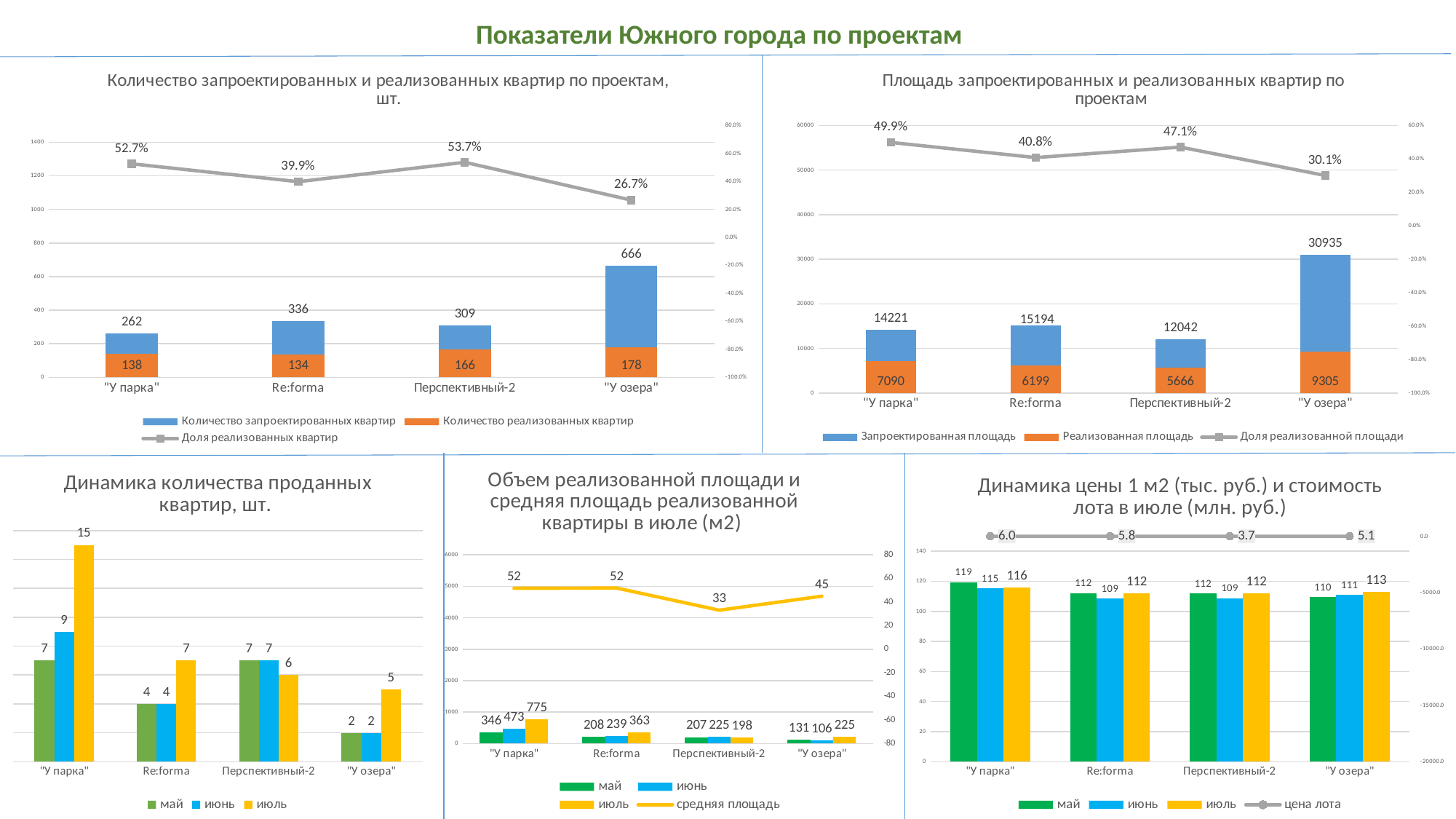

Показатели Южного города по проектам

### Chart: Количество запроектированных и реализованных квартир по проектам, шт.

| Category | Количество запроектированных квартир | Количество реализованных квартир | Доля реализованных квартир |
|---|---|---|---|
| "У парка" | 262.0 | 138.0 | 0.5267175572519084 |
| Re:forma | 336.0 | 134.0 | 0.39880952380952384 |
| Перспективный-2 | 309.0 | 166.0 | 0.5372168284789643 |
| "У озера" | 666.0 | 178.0 | 0.2672672672672673 |

### Chart: Площадь запроектированных и реализованных квартир по проектам

| Category | Запроектированная площадь | Реализованная площадь | Доля реализованной площади |
|---|---|---|---|
| "У парка" | 14221.0 | 7090.289999999996 | 0.49857886224597403 |
| Re:forma | 15193.52 | 6199.150000000002 | 0.408012758070546 |
| Перспективный-2 | 12042.02 | 5666.279999999997 | 0.47054231765102505 |
| "У озера" | 30934.870000000003 | 9305.479999999996 | 0.30080876370257886 |

### Chart: Объем реализованной площади и средняя площадь реализованной квартиры в июле (м2)

| Category | май | июнь | июль | средняя площадь |
|---|---|---|---|---|
| "У парка" | 346.21000000000004 | 473.35999999999785 | 775.0399999999936 | 51.66933333333291 |
| Re:forma | 208.4100000000044 | 238.51999999999862 | 363.0600000000022 | 51.8657142857146 |
| Перспективный-2 | 206.8299999999972 | 225.07999999999993 | 198.46999999999844 | 33.07833333333307 |
| "У озера" | 131.03000000000065 | 105.82999999999811 | 224.84999999999854 | 44.96999999999971 |

### Chart: Динамика количества проданных квартир, шт.

| Category | май | июнь | июль |
|---|---|---|---|
| "У парка" | 7.0 | 9.0 | 15.0 |
| Re:forma | 4.0 | 4.0 | 7.0 |
| Перспективный-2 | 7.0 | 7.0 | 6.0 |
| "У озера" | 2.0 | 2.0 | 5.0 |

### Chart: Динамика цены 1 м2 (тыс. руб.) и стоимость лота в июле (млн. руб.)

| Category | май | июнь | июль | цена лота |
|---|---|---|---|---|
| "У парка" | 119.49478928973743 | 115.29775646442506 | 115.84905940338659 | 5.985843666666667 |
| Re:forma | 112.11417878220578 | 108.55298088210695 | 112.019825924089 | 5.809988285714286 |
| Перспективный-2 | 111.800821931056 | 108.85069308690247 | 111.85310626291216 | 3.6999143333333335 |
| "У озера" | 109.57090742577981 | 110.9284890862724 | 113.00364242828626 | 5.0817738 |